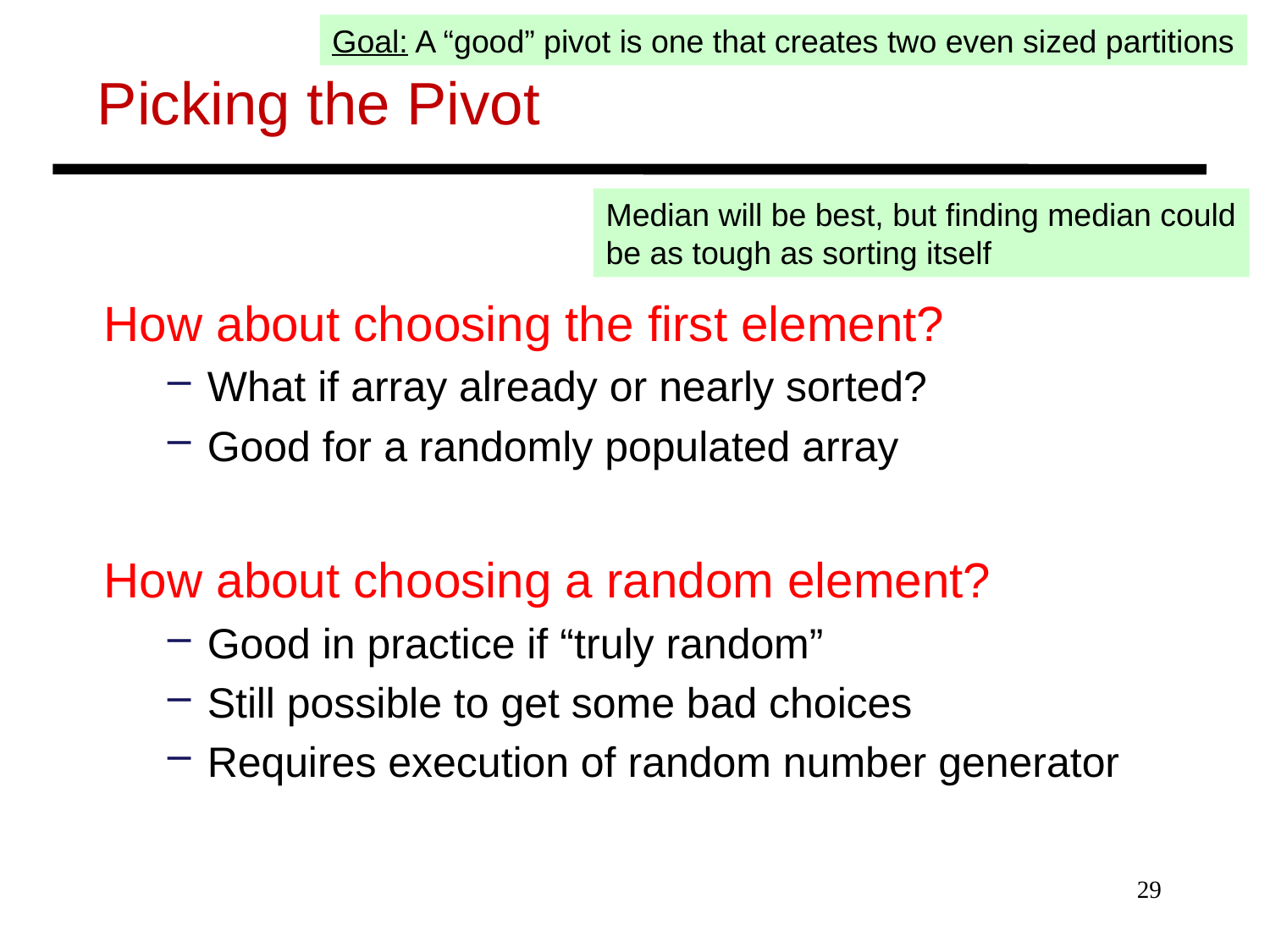

Goal: A “good” pivot is one that creates two even sized partitions
# Picking the Pivot
Median will be best, but finding median could be as tough as sorting itself
How about choosing the first element?
What if array already or nearly sorted?
Good for a randomly populated array

How about choosing a random element?
Good in practice if “truly random”
Still possible to get some bad choices
Requires execution of random number generator
29